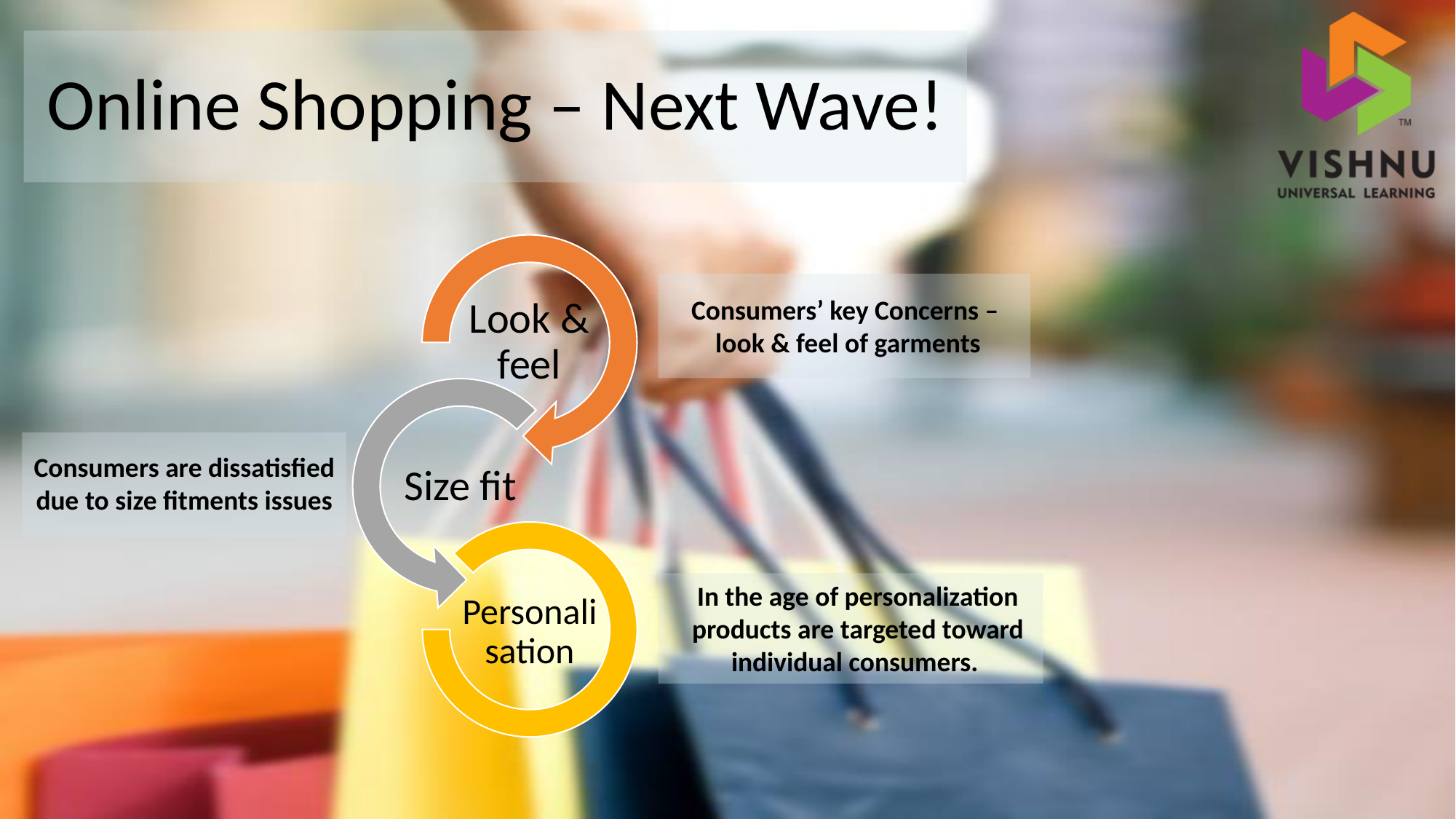

Online Shopping – Next Wave!

Consumers’ key Concerns –
look & feel of garments

Look & feel

Consumers are dissatisfied due to size fitments issues

Size fit

In the age of personalization products are targeted toward individual consumers.

Personalisation